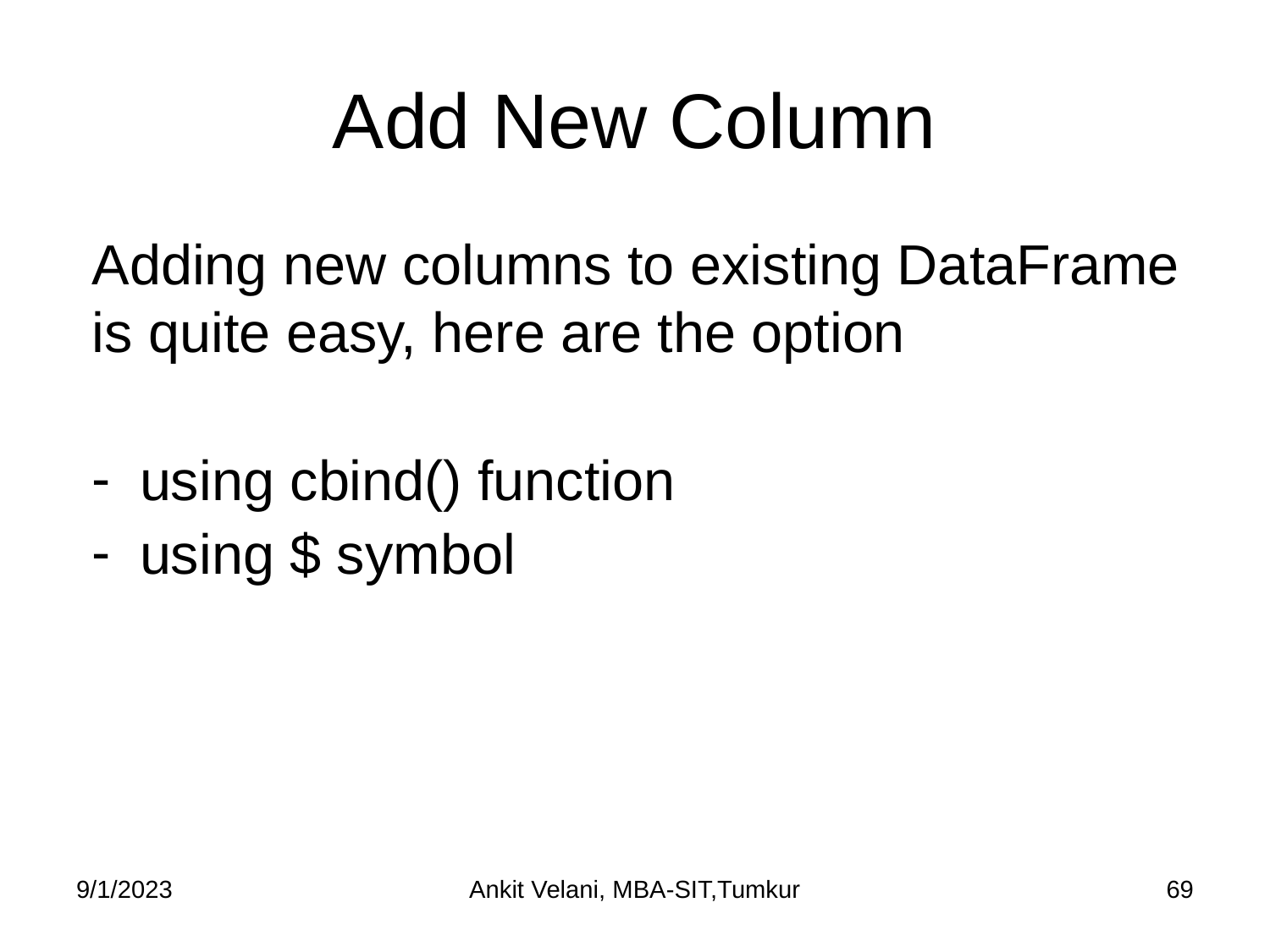

# Add New Column
Adding new columns to existing DataFrame is quite easy, here are the option

using cbind() function
using $ symbol
9/1/2023
Ankit Velani, MBA-SIT,Tumkur
69